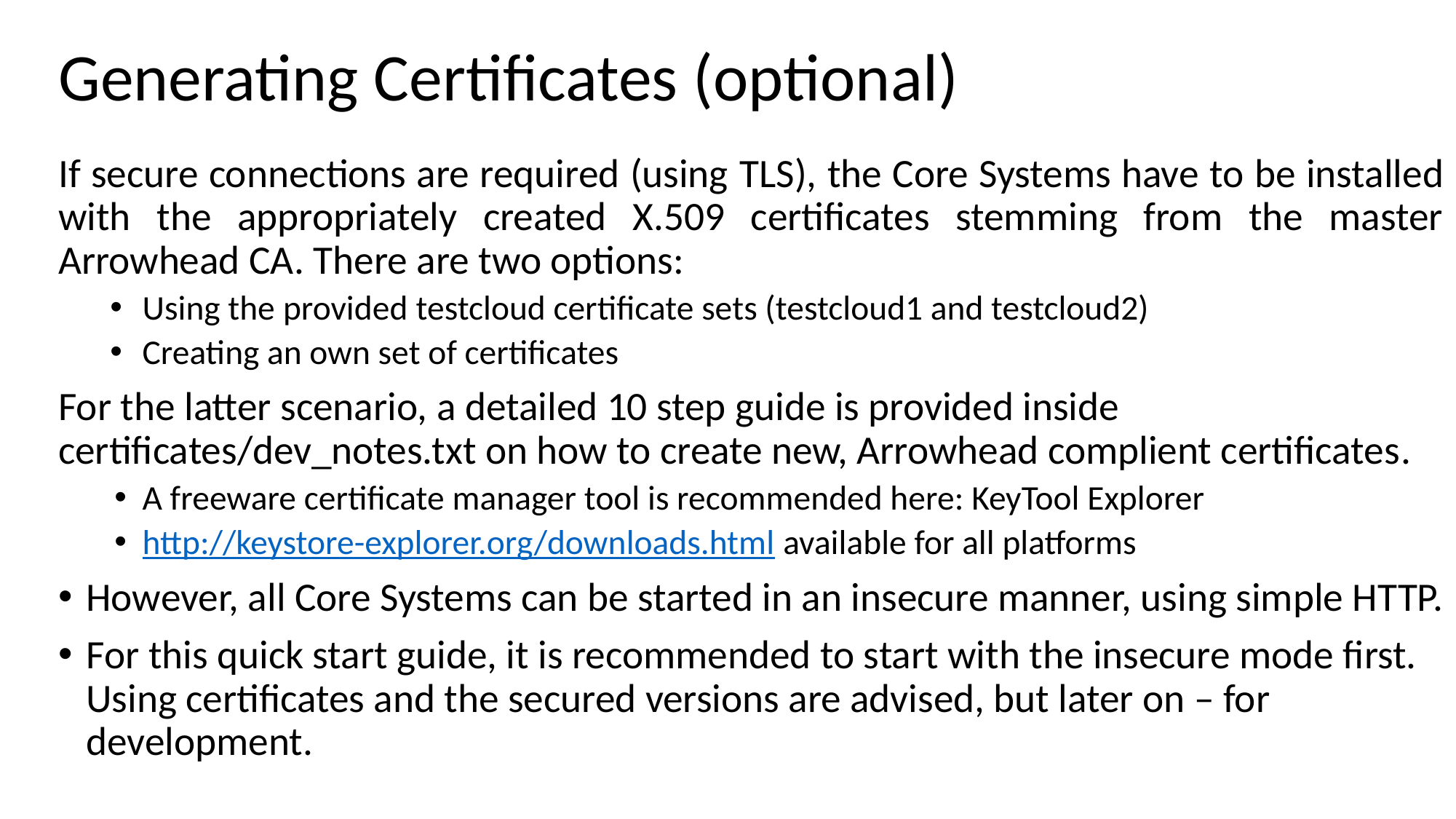

# Generating Certificates (optional)
If secure connections are required (using TLS), the Core Systems have to be installed with the appropriately created X.509 certificates stemming from the master Arrowhead CA. There are two options:
Using the provided testcloud certificate sets (testcloud1 and testcloud2)
Creating an own set of certificates
For the latter scenario, a detailed 10 step guide is provided inside certificates/dev_notes.txt on how to create new, Arrowhead complient certificates.
A freeware certificate manager tool is recommended here: KeyTool Explorer
http://keystore-explorer.org/downloads.html available for all platforms
However, all Core Systems can be started in an insecure manner, using simple HTTP.
For this quick start guide, it is recommended to start with the insecure mode first. Using certificates and the secured versions are advised, but later on – for development.